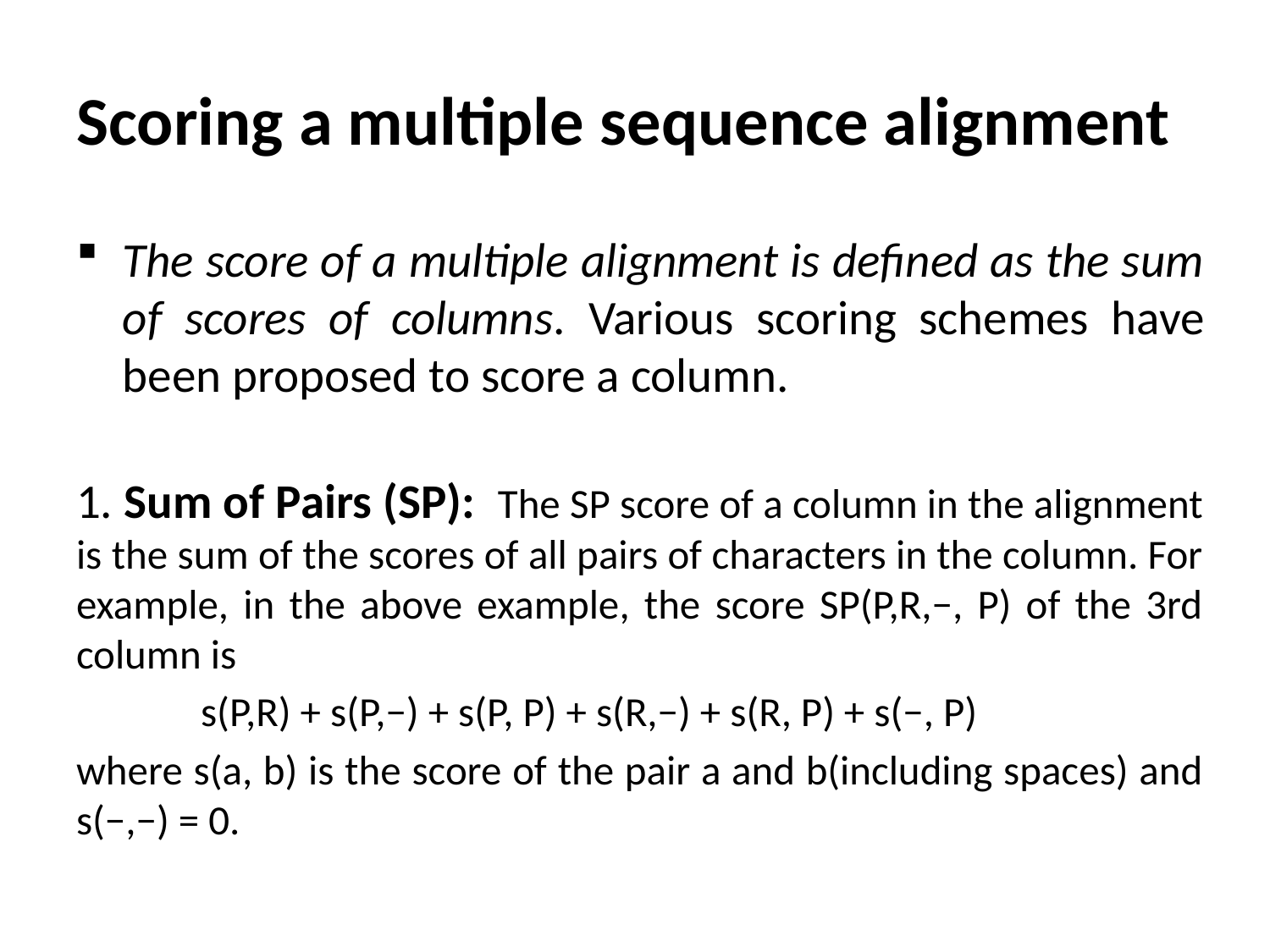

# Scoring a multiple sequence alignment
The score of a multiple alignment is defined as the sum of scores of columns. Various scoring schemes have been proposed to score a column.

1. Sum of Pairs (SP):  The SP score of a column in the alignment is the sum of the scores of all pairs of characters in the column. For example, in the above example, the score SP(P,R,−, P) of the 3rd column is
	s(P,R) + s(P,−) + s(P, P) + s(R,−) + s(R, P) + s(−, P)
where s(a, b) is the score of the pair a and b(including spaces) and s(−,−) = 0.